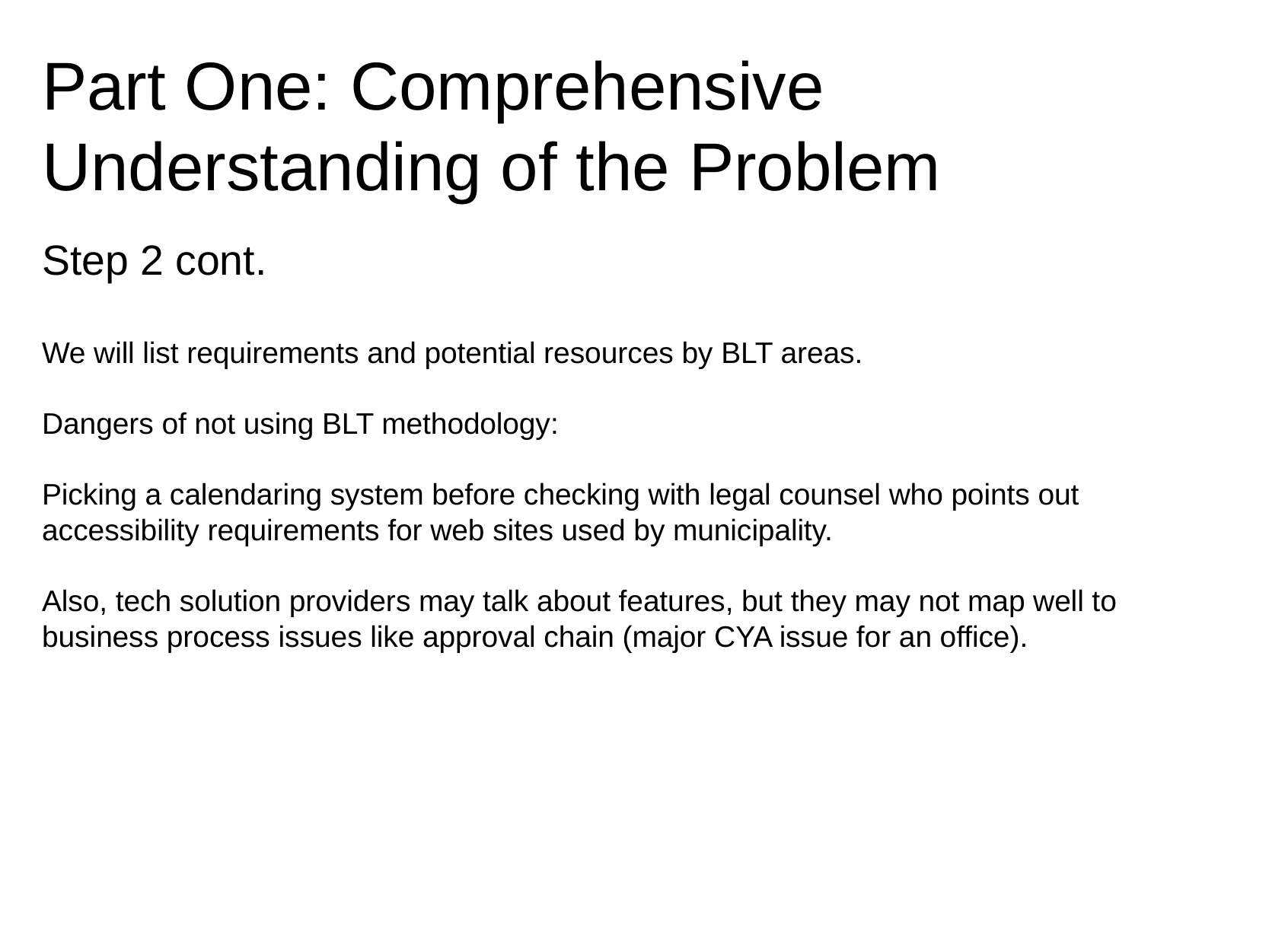

# Part One: Comprehensive Understanding of the Problem
Step 2 cont.

We will list requirements and potential resources by BLT areas.

Dangers of not using BLT methodology:

Picking a calendaring system before checking with legal counsel who points out accessibility requirements for web sites used by municipality.

Also, tech solution providers may talk about features, but they may not map well to business process issues like approval chain (major CYA issue for an office).